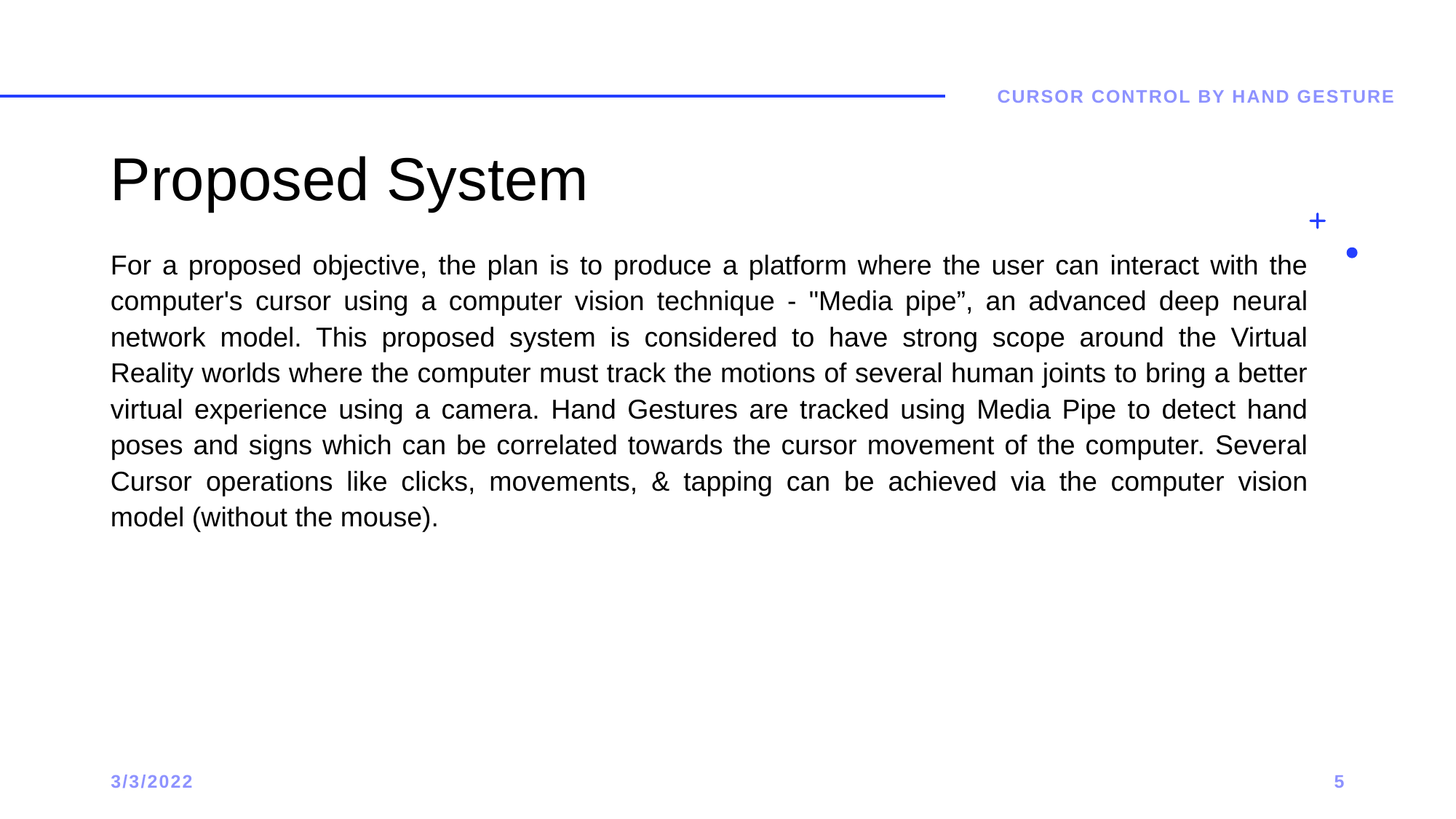

Cursor control by hand Gesture
# Proposed System
For a proposed objective, the plan is to produce a platform where the user can interact with the computer's cursor using a computer vision technique - "Media pipe”, an advanced deep neural network model. This proposed system is considered to have strong scope around the Virtual Reality worlds where the computer must track the motions of several human joints to bring a better virtual experience using a camera. Hand Gestures are tracked using Media Pipe to detect hand poses and signs which can be correlated towards the cursor movement of the computer. Several Cursor operations like clicks, movements, & tapping can be achieved via the computer vision model (without the mouse).

3/3/2022
5